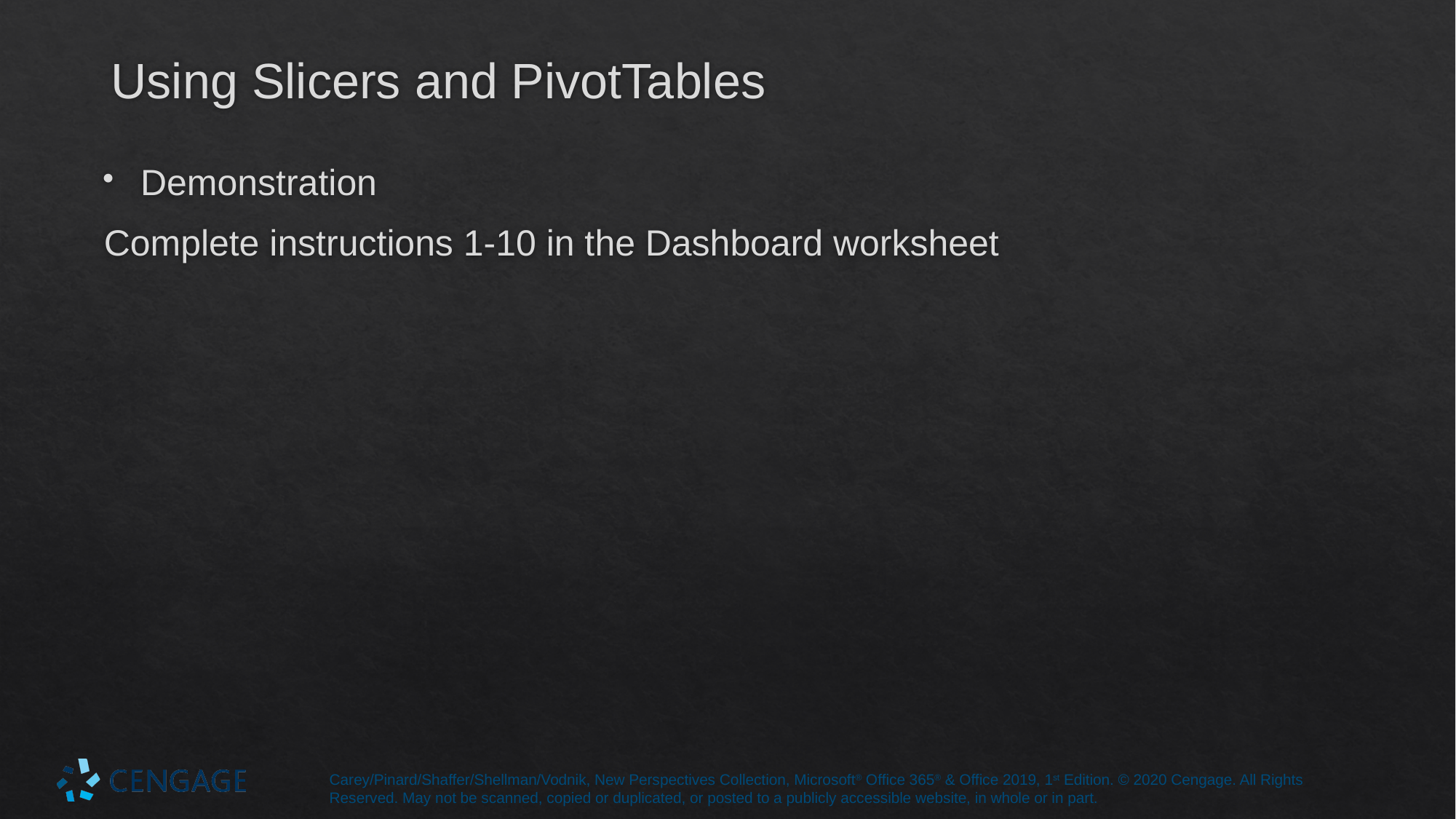

# Using Slicers and PivotTables
Demonstration
Complete instructions 1-10 in the Dashboard worksheet